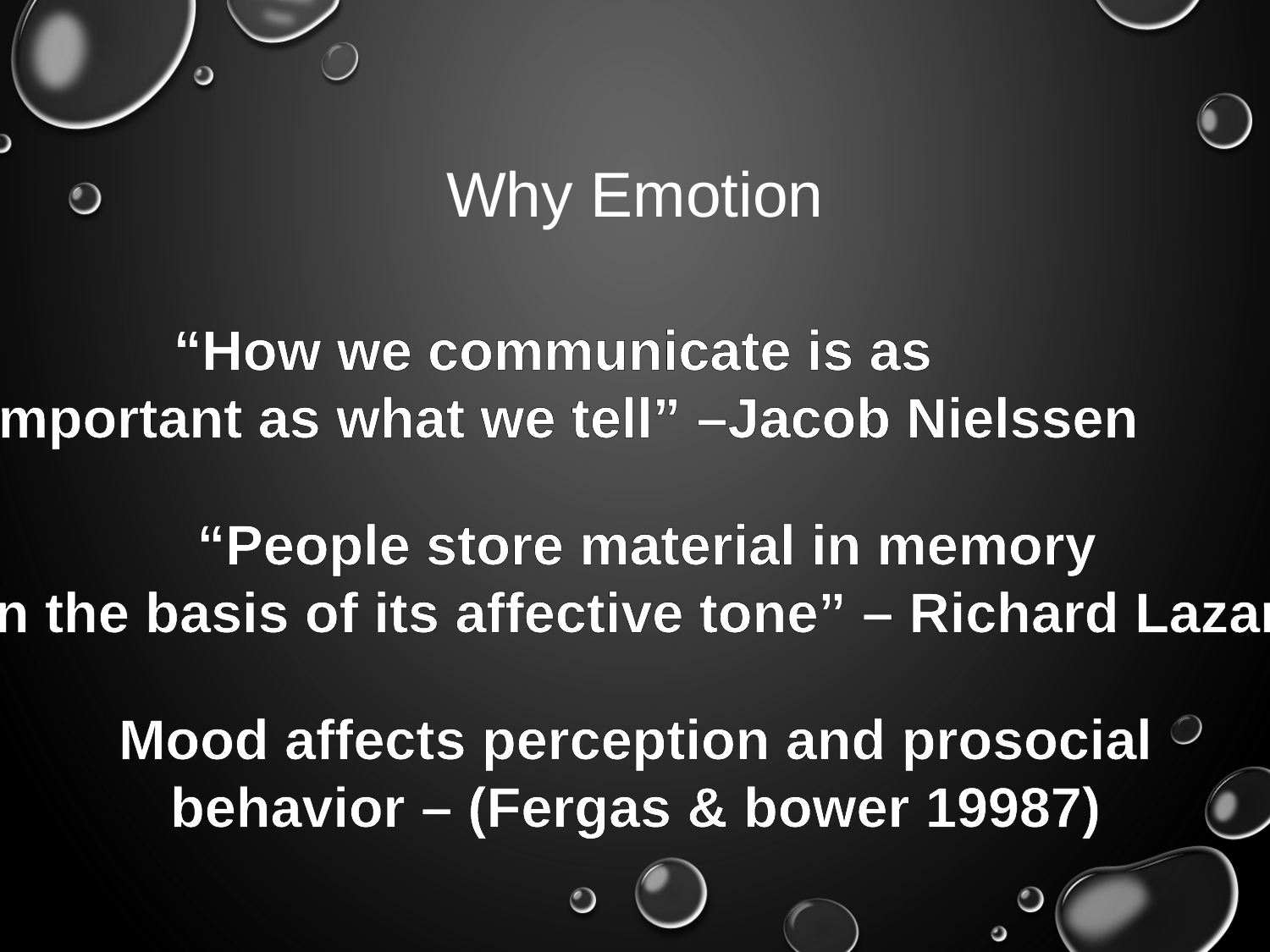

# Why Emotion
“How we communicate is as
important as what we tell” –Jacob Nielssen
“People store material in memory
on the basis of its affective tone” – Richard Lazarus
Mood affects perception and prosocial
behavior – (Fergas & bower 19987)